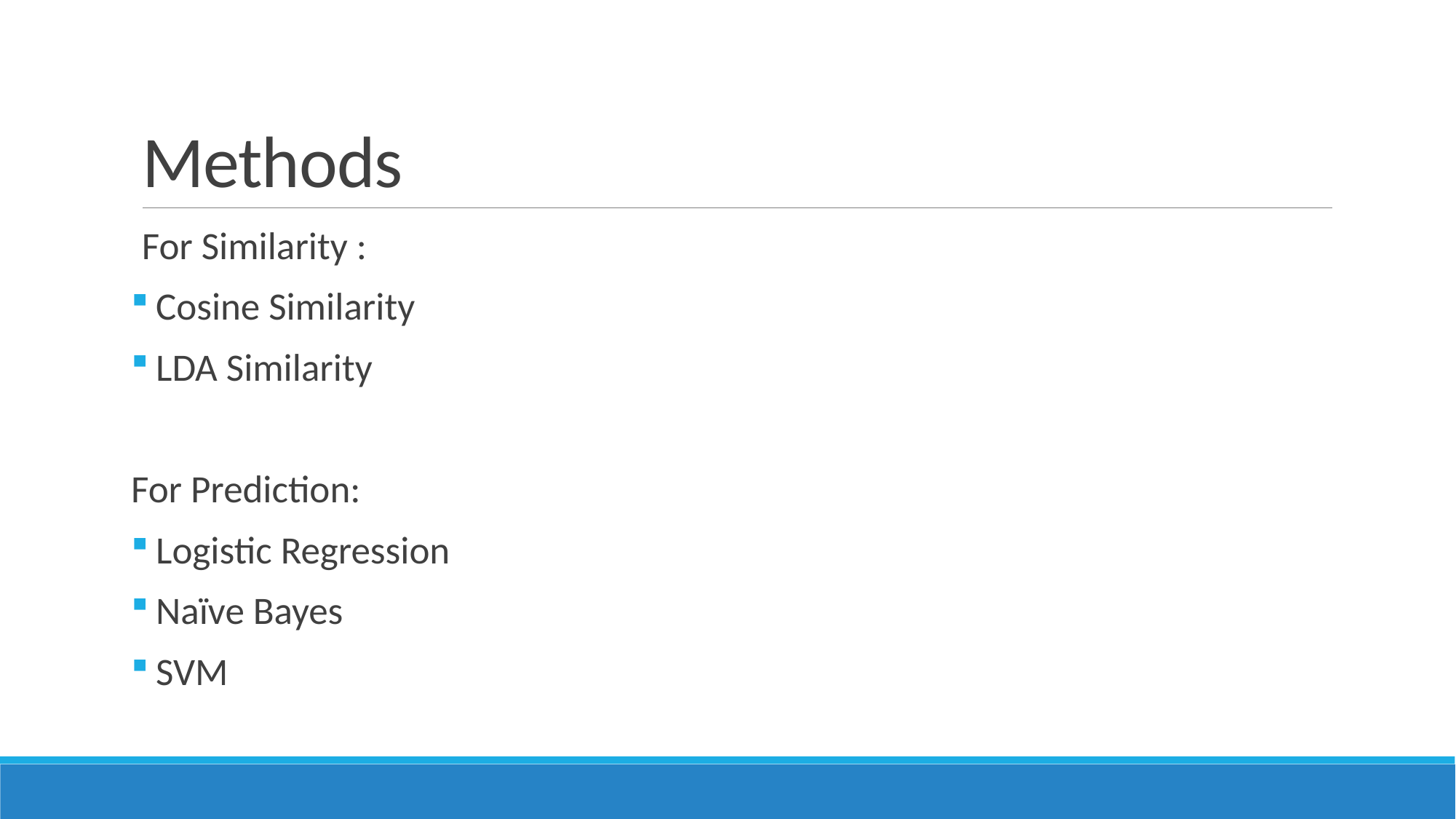

# Methods
For Similarity :
 Cosine Similarity
 LDA Similarity

For Prediction:
 Logistic Regression
 Naïve Bayes
 SVM